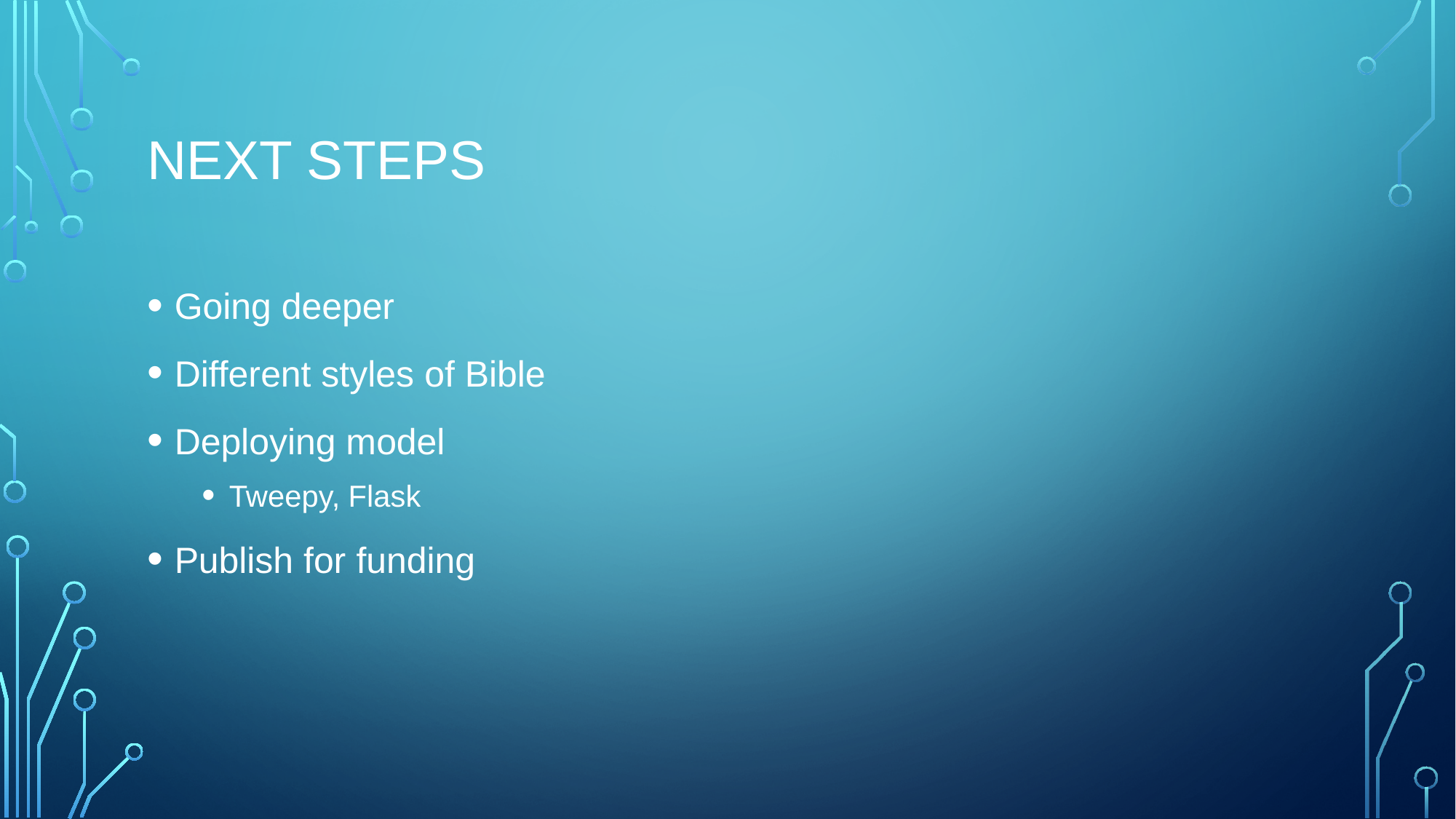

# Next steps
Going deeper
Different styles of Bible
Deploying model
Tweepy, Flask
Publish for funding